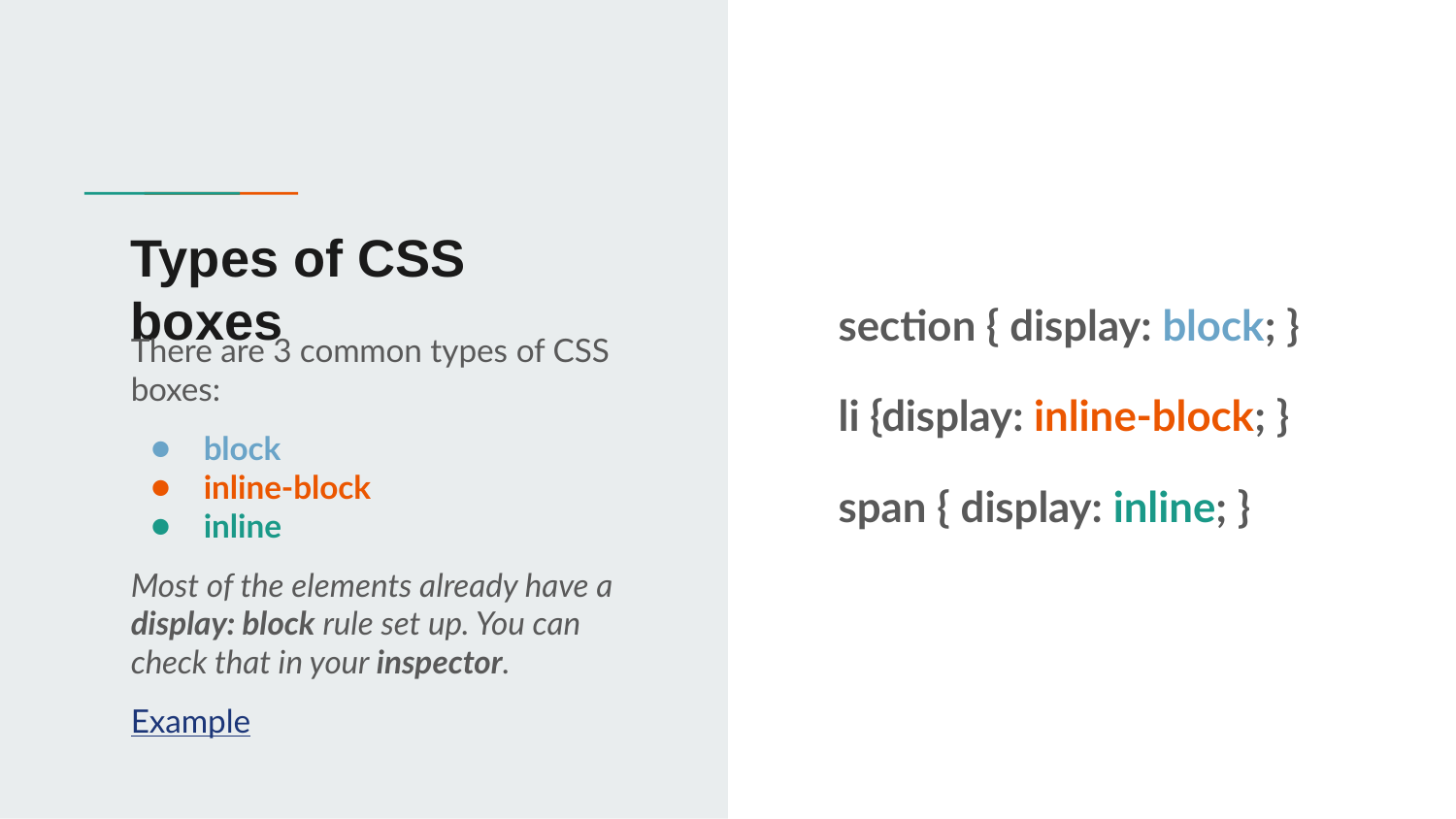

# Types of CSS boxes
section { display: block; }
li {display: inline-block; }
span { display: inline; }

There are 3 common types of CSS boxes:
block
inline-block
inline
Most of the elements already have a display: block rule set up. You can check that in your inspector.
Example